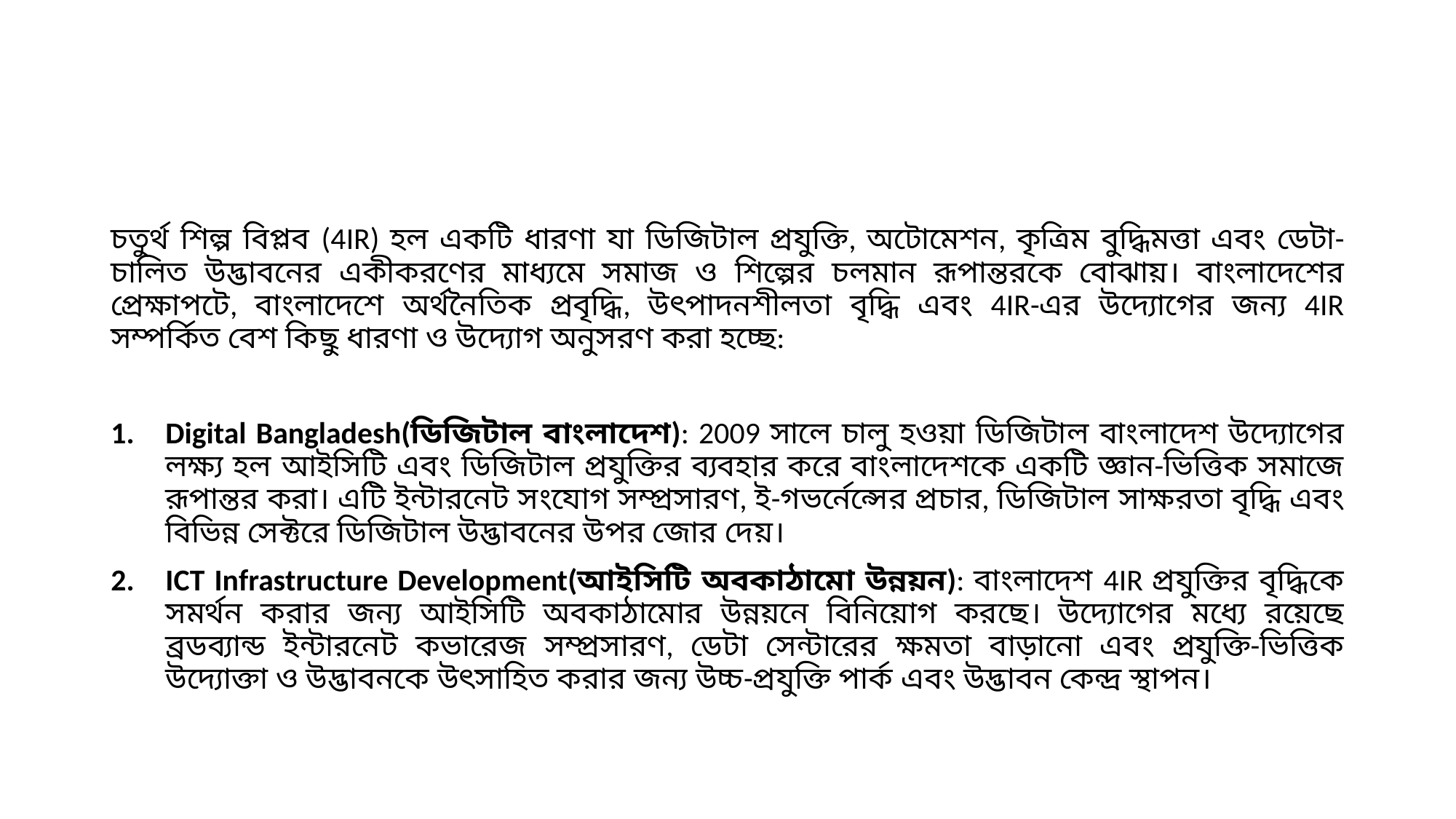

#
চতুর্থ শিল্প বিপ্লব (4IR) হল একটি ধারণা যা ডিজিটাল প্রযুক্তি, অটোমেশন, কৃত্রিম বুদ্ধিমত্তা এবং ডেটা-চালিত উদ্ভাবনের একীকরণের মাধ্যমে সমাজ ও শিল্পের চলমান রূপান্তরকে বোঝায়। বাংলাদেশের প্রেক্ষাপটে, বাংলাদেশে অর্থনৈতিক প্রবৃদ্ধি, উৎপাদনশীলতা বৃদ্ধি এবং 4IR-এর উদ্যোগের জন্য 4IR সম্পর্কিত বেশ কিছু ধারণা ও উদ্যোগ অনুসরণ করা হচ্ছে:

Digital Bangladesh(ডিজিটাল বাংলাদেশ): 2009 সালে চালু হওয়া ডিজিটাল বাংলাদেশ উদ্যোগের লক্ষ্য হল আইসিটি এবং ডিজিটাল প্রযুক্তির ব্যবহার করে বাংলাদেশকে একটি জ্ঞান-ভিত্তিক সমাজে রূপান্তর করা। এটি ইন্টারনেট সংযোগ সম্প্রসারণ, ই-গভর্নেন্সের প্রচার, ডিজিটাল সাক্ষরতা বৃদ্ধি এবং বিভিন্ন সেক্টরে ডিজিটাল উদ্ভাবনের উপর জোর দেয়।
ICT Infrastructure Development(আইসিটি অবকাঠামো উন্নয়ন): বাংলাদেশ 4IR প্রযুক্তির বৃদ্ধিকে সমর্থন করার জন্য আইসিটি অবকাঠামোর উন্নয়নে বিনিয়োগ করছে। উদ্যোগের মধ্যে রয়েছে ব্রডব্যান্ড ইন্টারনেট কভারেজ সম্প্রসারণ, ডেটা সেন্টারের ক্ষমতা বাড়ানো এবং প্রযুক্তি-ভিত্তিক উদ্যোক্তা ও উদ্ভাবনকে উৎসাহিত করার জন্য উচ্চ-প্রযুক্তি পার্ক এবং উদ্ভাবন কেন্দ্র স্থাপন।